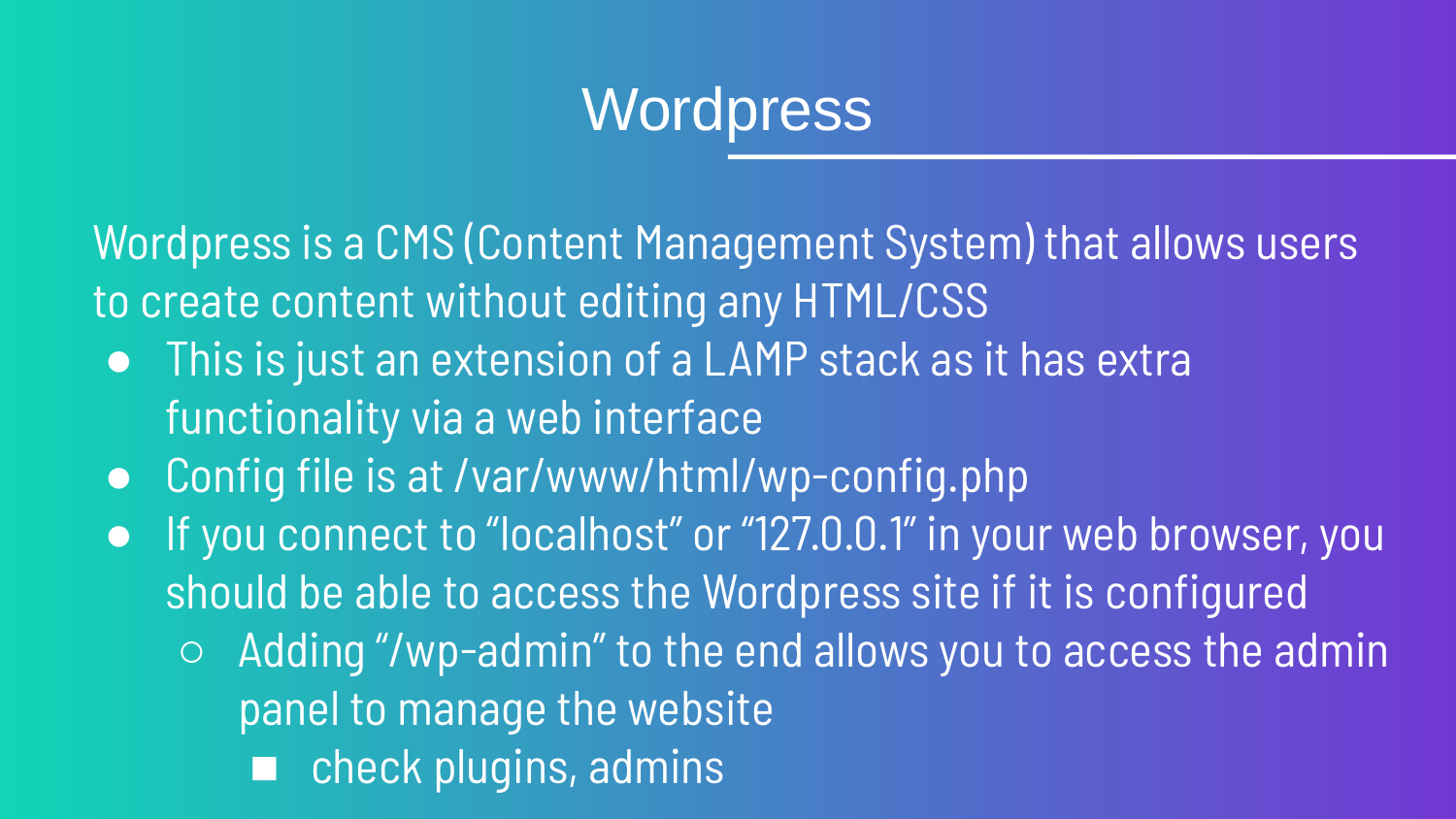

# Wordpress
Wordpress is a CMS (Content Management System) that allows users to create content without editing any HTML/CSS
This is just an extension of a LAMP stack as it has extra functionality via a web interface
Config file is at /var/www/html/wp-config.php
If you connect to “localhost” or “127.0.0.1” in your web browser, you should be able to access the Wordpress site if it is configured
Adding “/wp-admin” to the end allows you to access the admin panel to manage the website
check plugins, admins